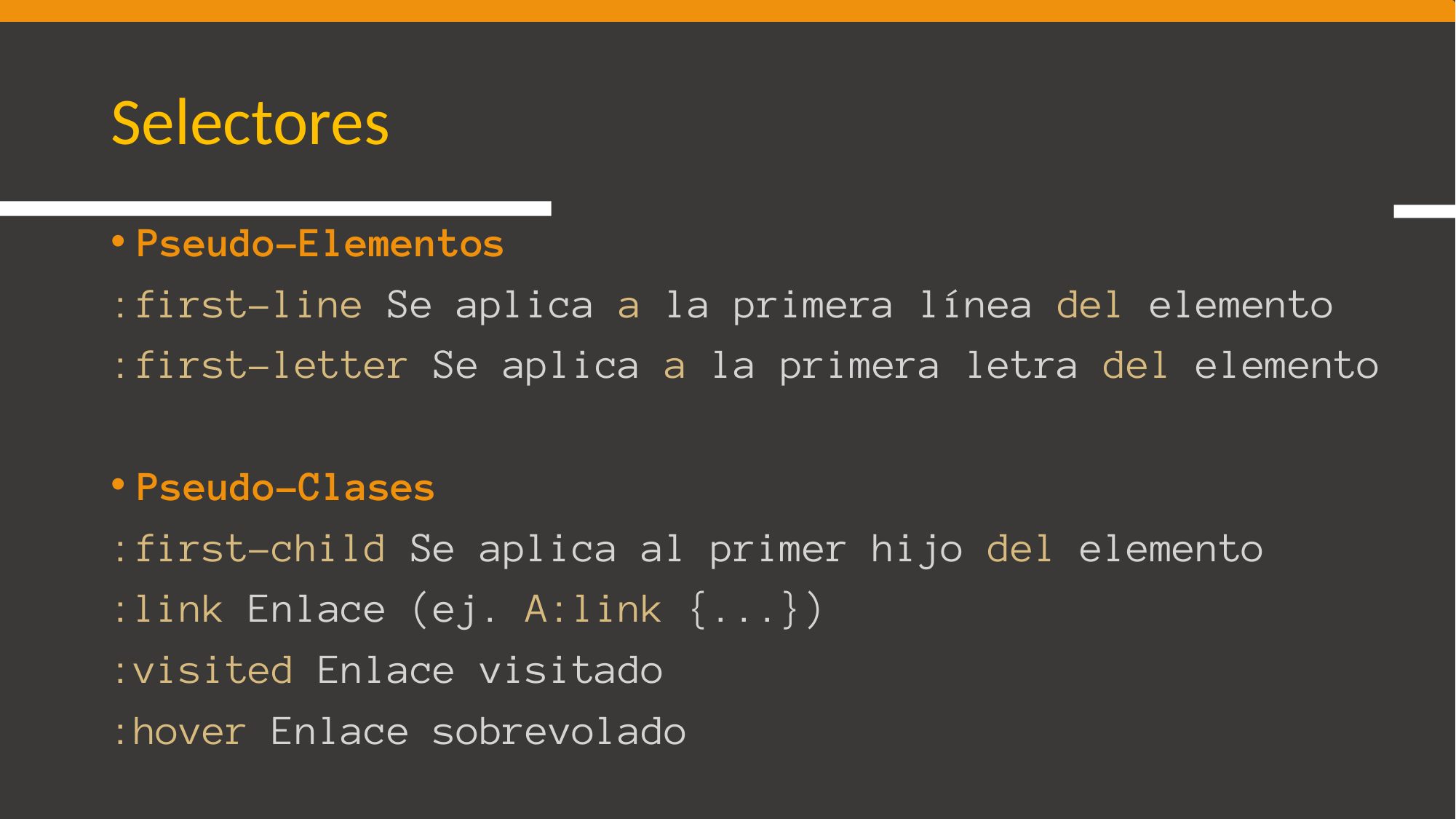

# Selectores
Pseudo-Elementos
:first-line Se aplica a la primera línea del elemento
:first-letter Se aplica a la primera letra del elemento

Pseudo-Clases
:first-child Se aplica al primer hijo del elemento
:link Enlace (ej. A:link {...})
:visited Enlace visitado
:hover Enlace sobrevolado